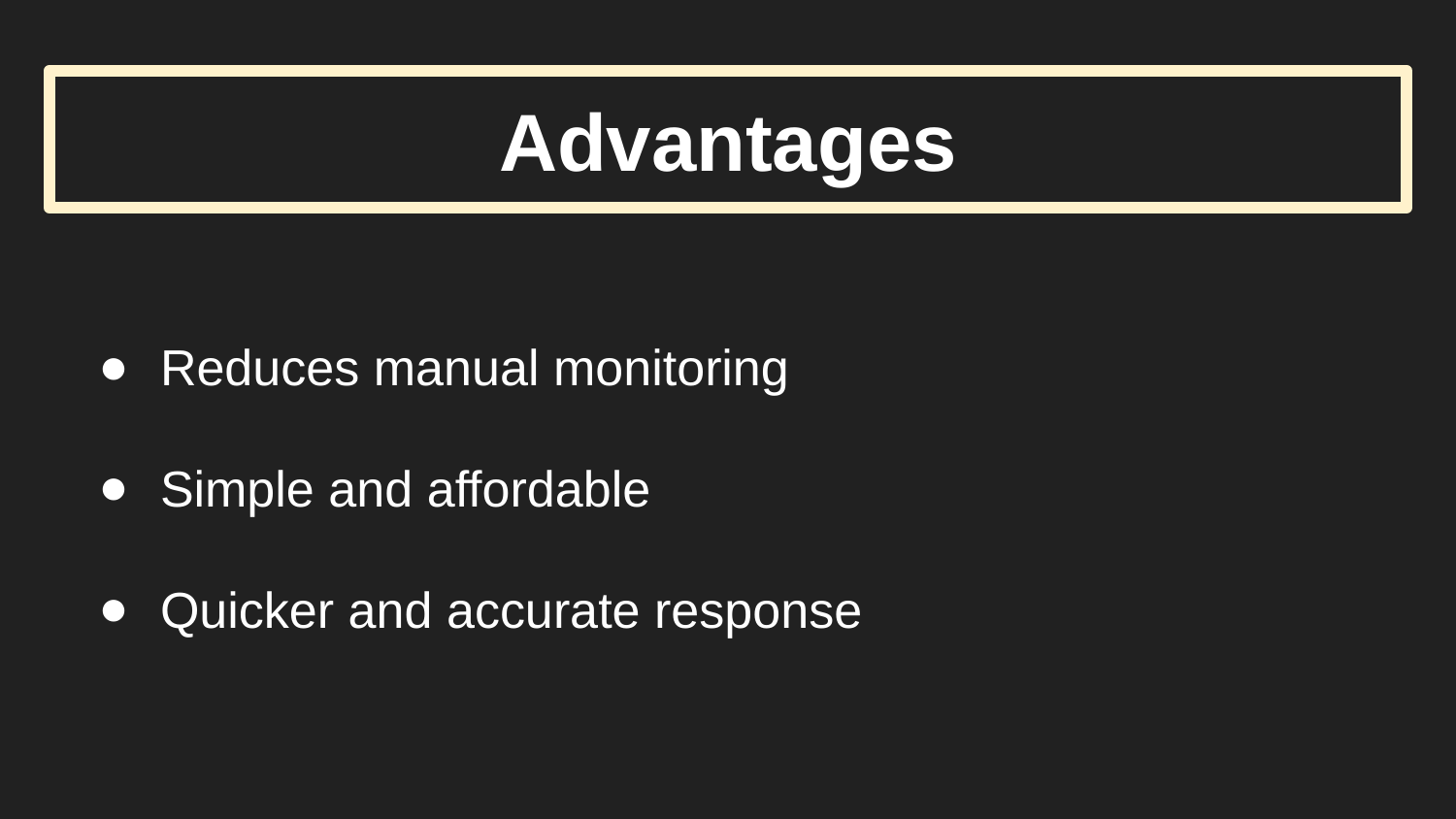

# Advantages
Reduces manual monitoring
Simple and affordable
Quicker and accurate response